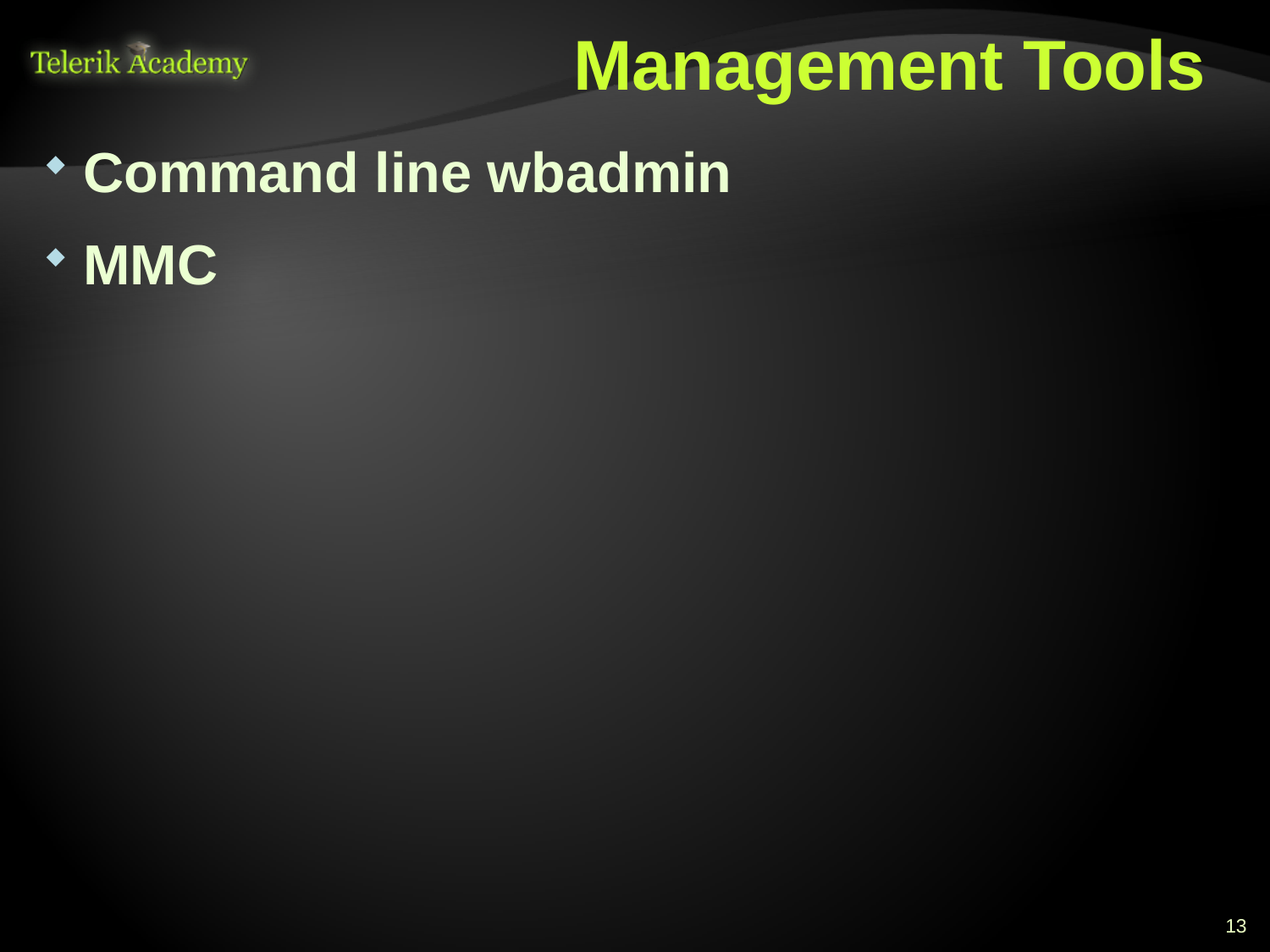

# Management Tools
Command line wbadmin
MMC
13